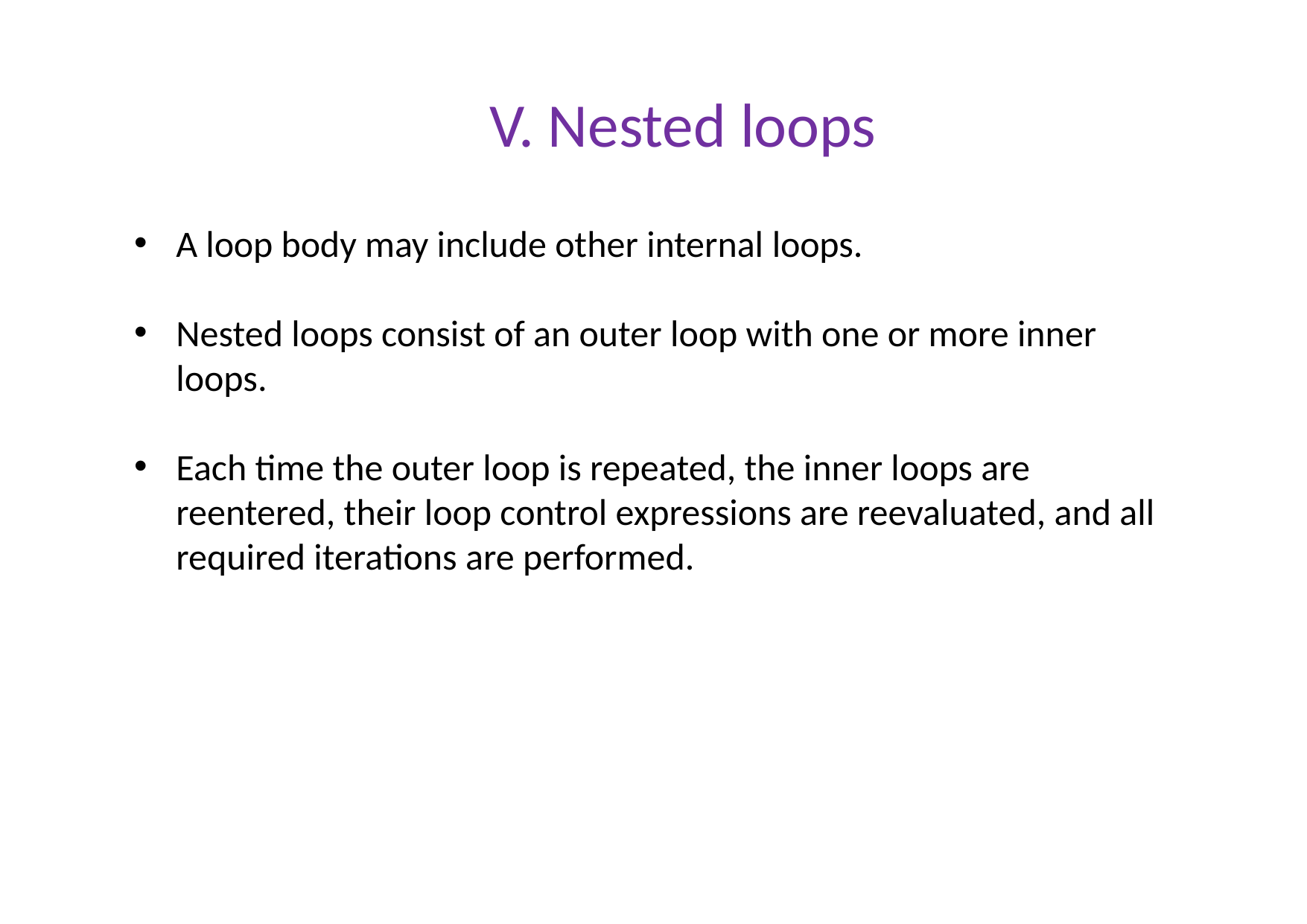

# V. Nested loops
A loop body may include other internal loops.

Nested loops consist of an outer loop with one or more inner loops.

Each time the outer loop is repeated, the inner loops are reentered, their loop control expressions are reevaluated, and all required iterations are performed.